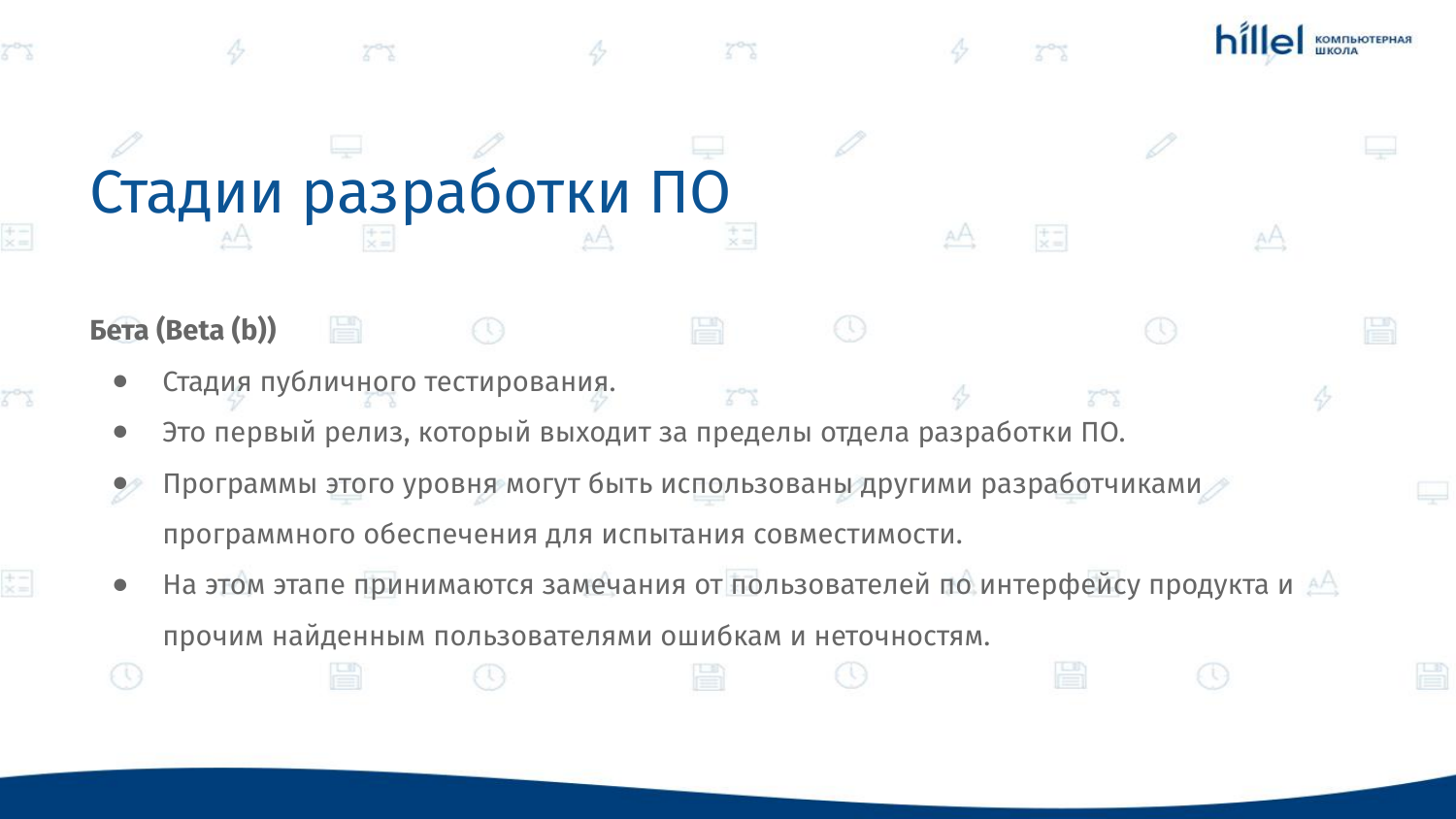

Стадии разработки ПО
Бета (Beta (b))
Стадия публичного тестирования.
Это первый релиз, который выходит за пределы отдела разработки ПО.
Программы этого уровня могут быть использованы другими разработчиками программного обеспечения для испытания совместимости.
На этом этапе принимаются замечания от пользователей по интерфейсу продукта и прочим найденным пользователями ошибкам и неточностям.